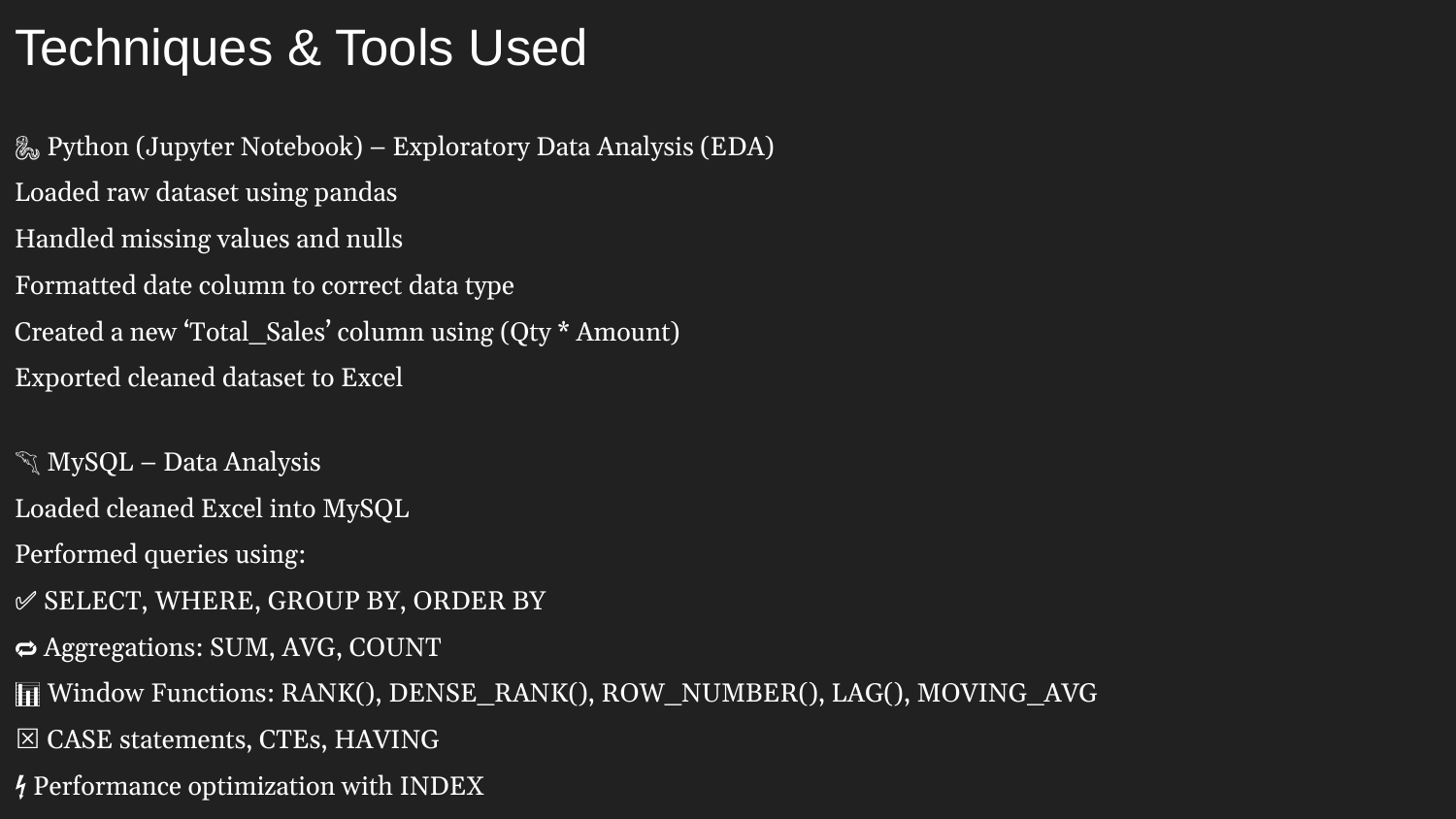

# Techniques & Tools Used
🐍 Python (Jupyter Notebook) – Exploratory Data Analysis (EDA)
Loaded raw dataset using pandas
Handled missing values and nulls
Formatted date column to correct data type
Created a new ‘Total_Sales’ column using (Qty * Amount)
Exported cleaned dataset to Excel

🐬 MySQL – Data Analysis
Loaded cleaned Excel into MySQL
Performed queries using:
✅ SELECT, WHERE, GROUP BY, ORDER BY
🔁 Aggregations: SUM, AVG, COUNT
📊 Window Functions: RANK(), DENSE_RANK(), ROW_NUMBER(), LAG(), MOVING_AVG
🧱 CASE statements, CTEs, HAVING
⚡ Performance optimization with INDEX